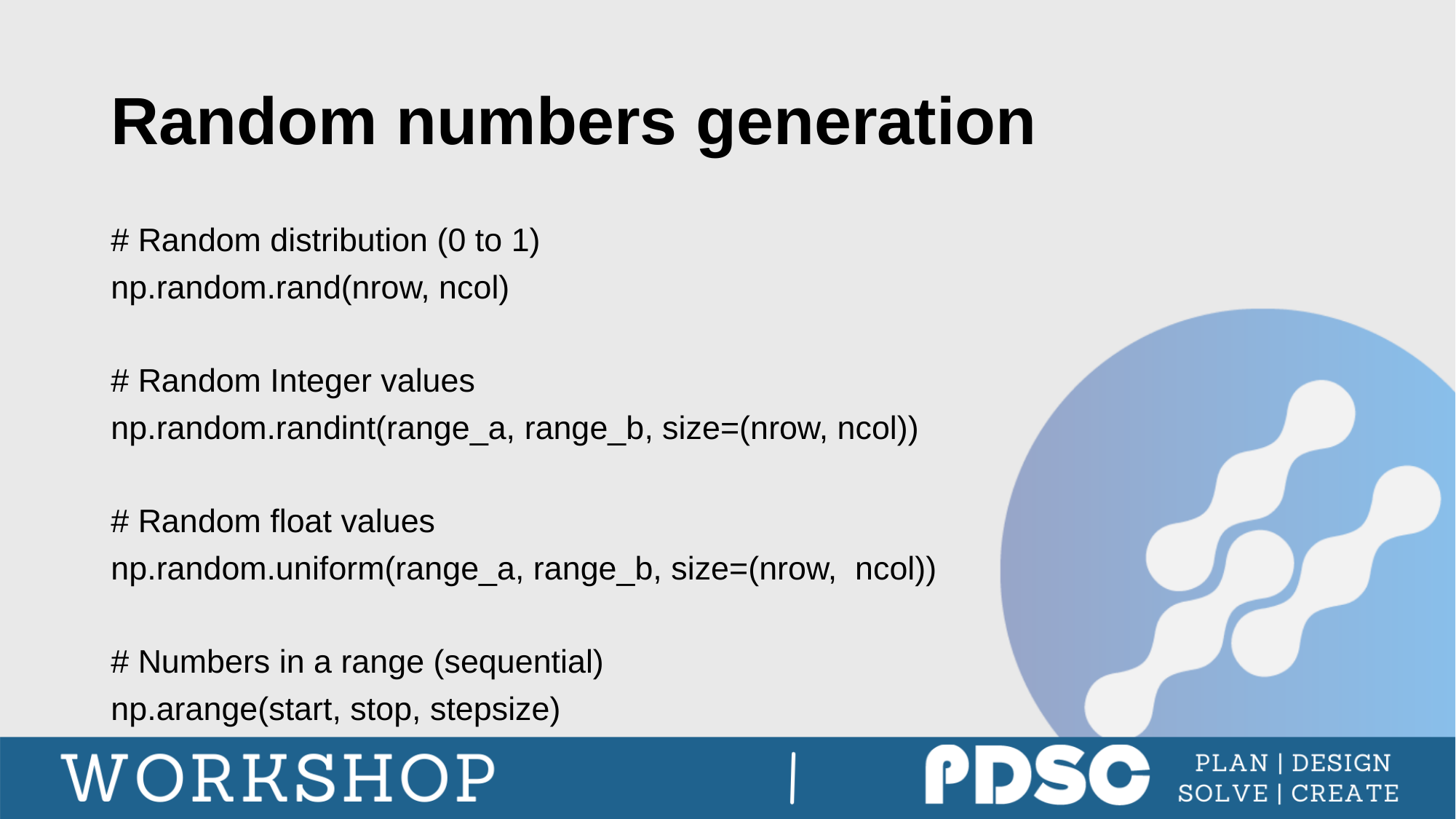

# Random numbers generation
# Random distribution (0 to 1)
np.random.rand(nrow, ncol)

# Random Integer values
np.random.randint(range_a, range_b, size=(nrow, ncol))

# Random float values
np.random.uniform(range_a, range_b, size=(nrow,  ncol))

# Numbers in a range (sequential)
np.arange(start, stop, stepsize)